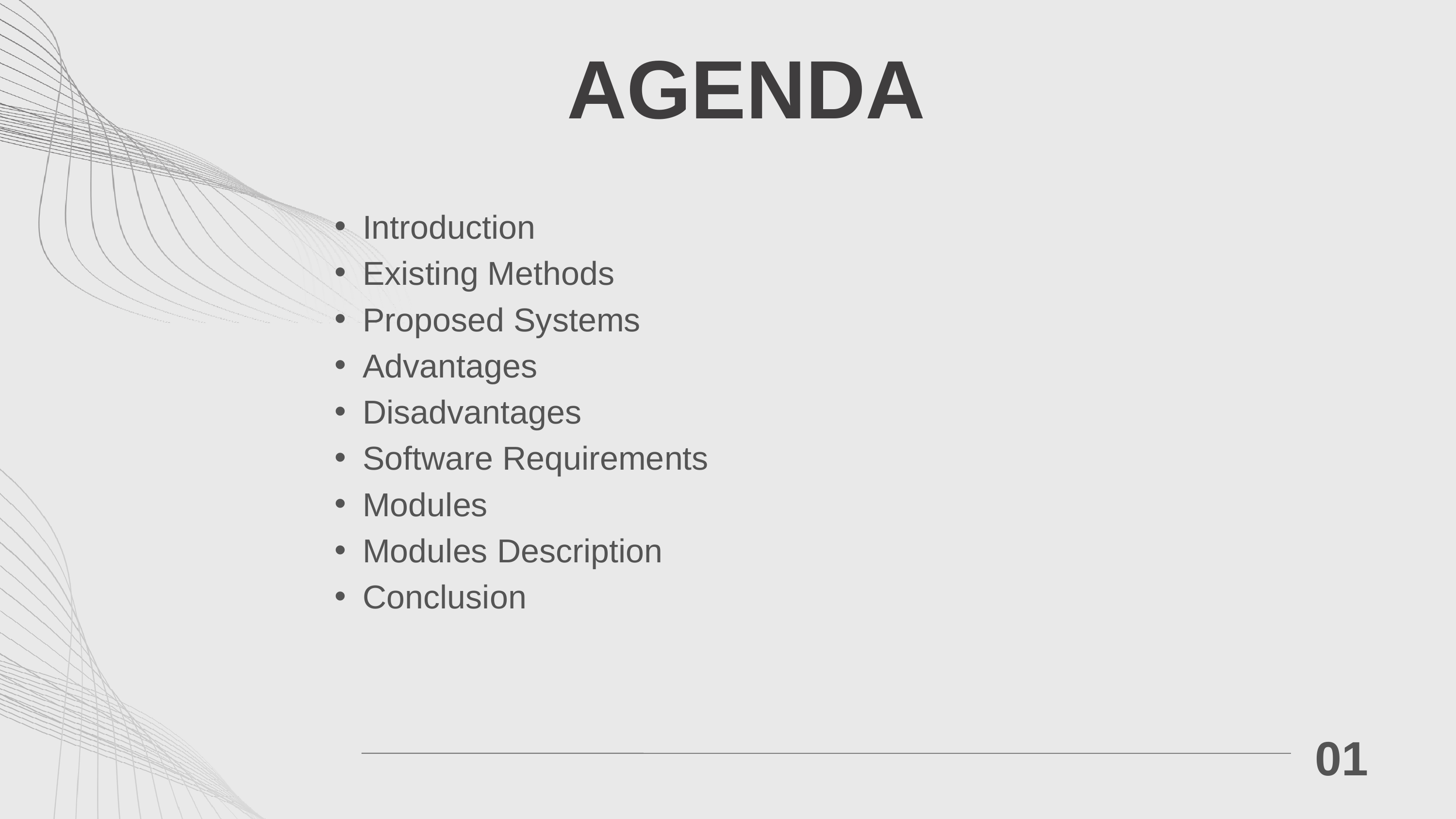

AGENDA
Introduction
Existing Methods
Proposed Systems
Advantages
Disadvantages
Software Requirements
Modules
Modules Description
Conclusion

01